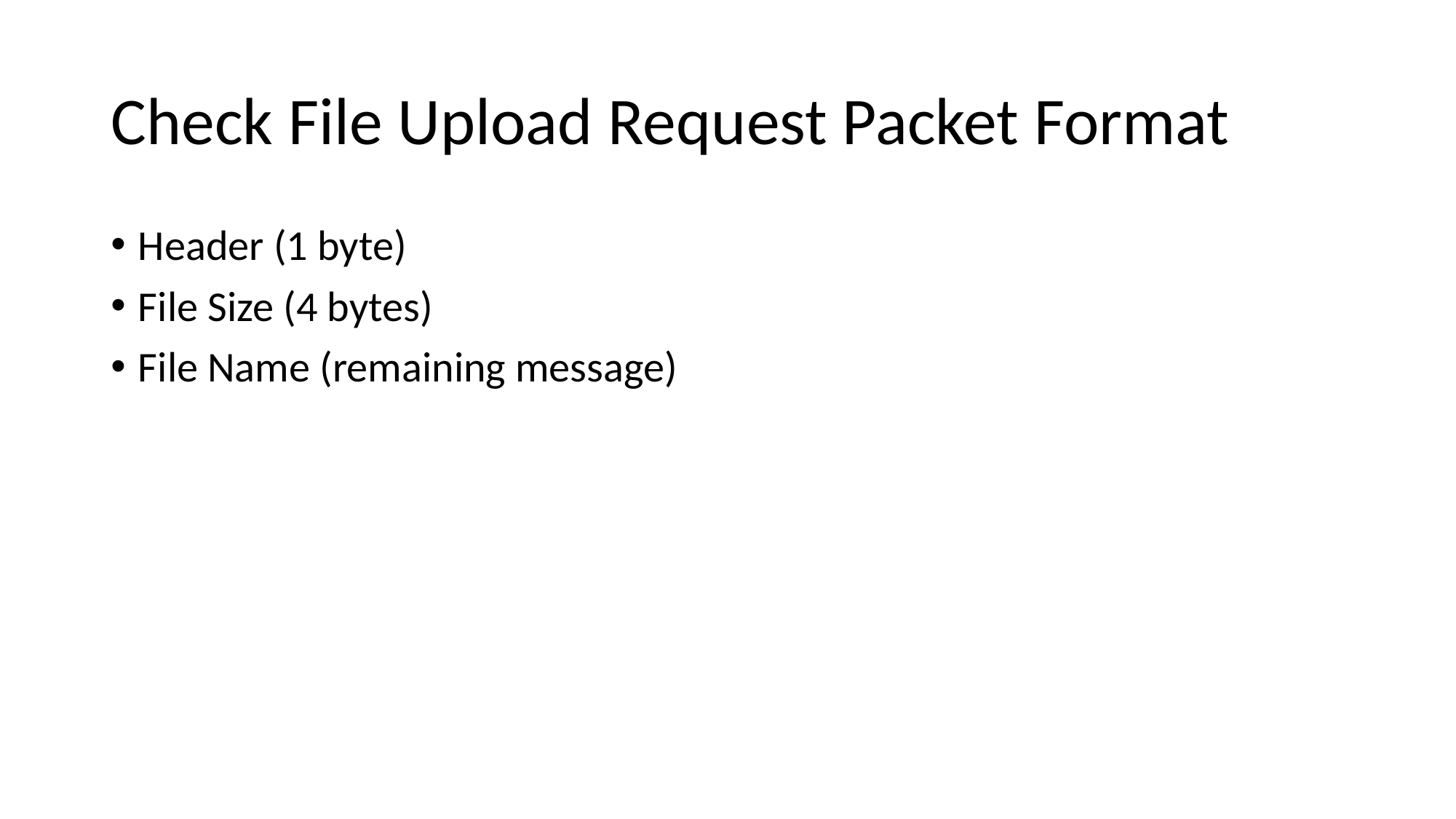

# Check File Upload Request Packet Format
Header (1 byte)
File Size (4 bytes)
File Name (remaining message)